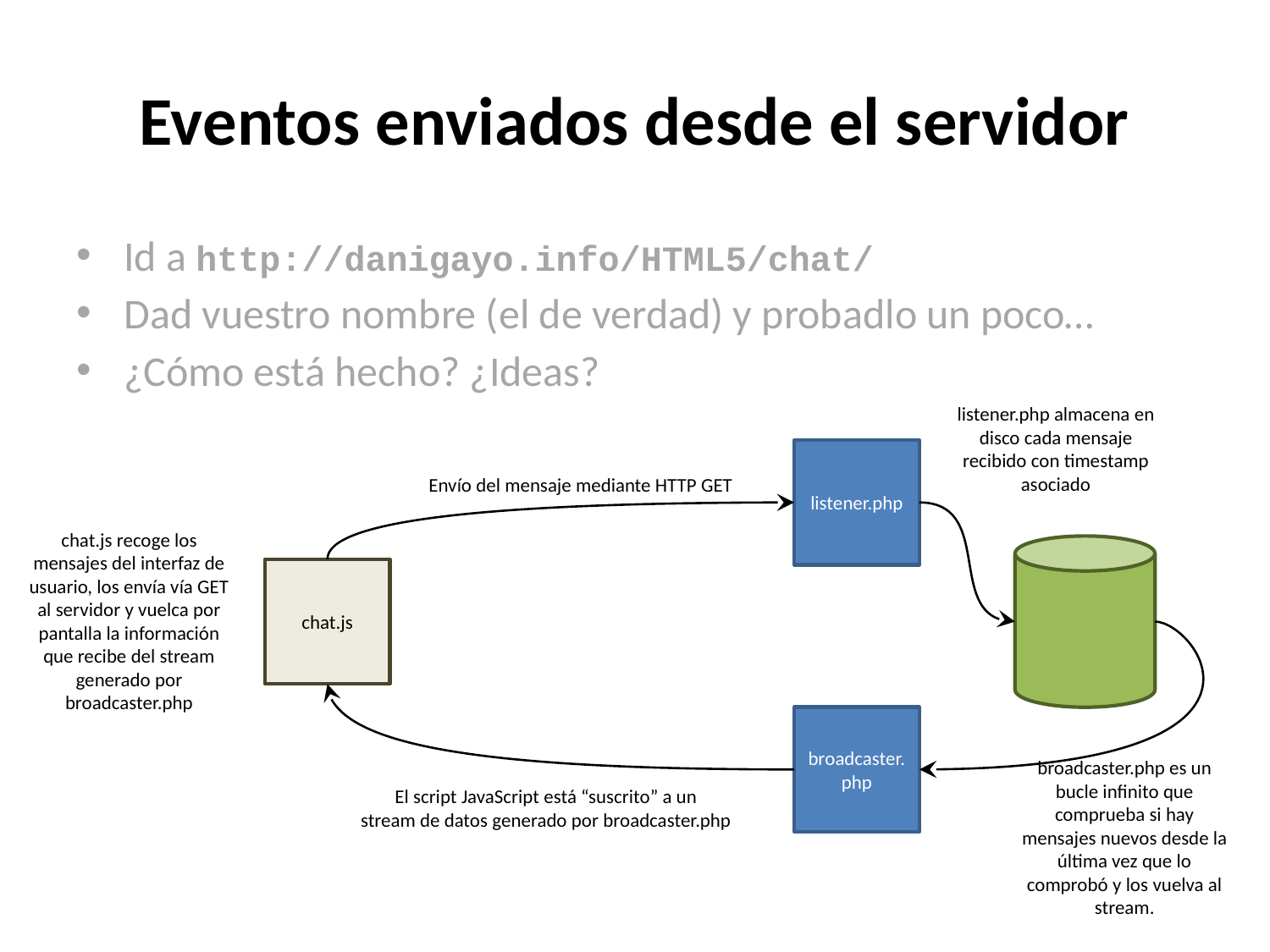

# Eventos enviados desde el servidor
Id a http://danigayo.info/HTML5/chat/
Dad vuestro nombre (el de verdad) y probadlo un poco…
¿Cómo está hecho? ¿Ideas?
listener.php almacena en disco cada mensaje recibido con timestamp asociado
listener.php
Envío del mensaje mediante HTTP GET
chat.js recoge los mensajes del interfaz de usuario, los envía vía GET al servidor y vuelca por pantalla la información que recibe del stream generado por broadcaster.php

chat.js
broadcaster.php
broadcaster.php es un bucle infinito que comprueba si hay mensajes nuevos desde la última vez que lo comprobó y los vuelva al stream.
El script JavaScript está “suscrito” a un
stream de datos generado por broadcaster.php